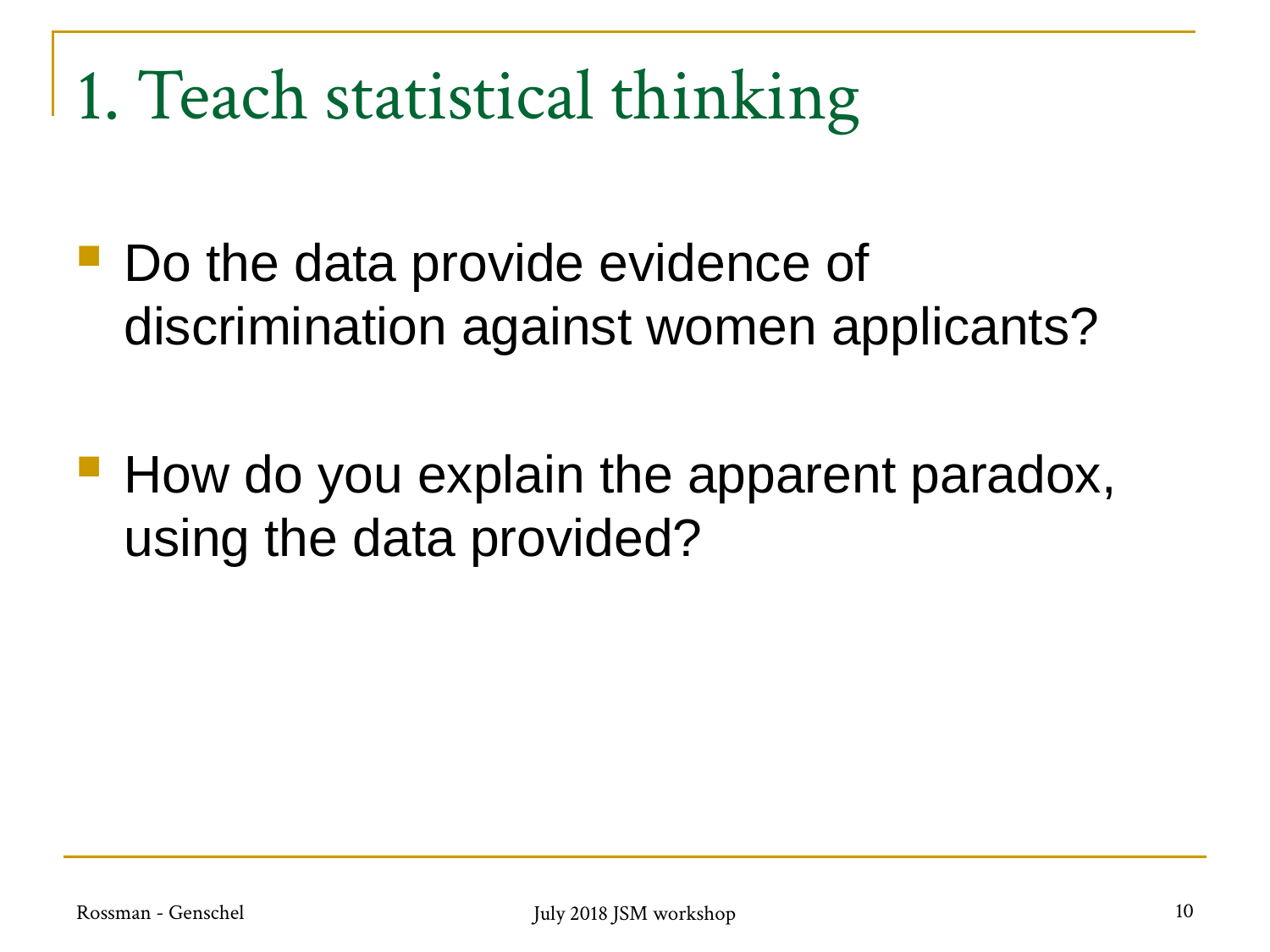

# 1. Teach statistical thinking
Do the data provide evidence of discrimination against women applicants?

How do you explain the apparent paradox, using the data provided?

Rossman - Genschel
10
July 2018 JSM workshop